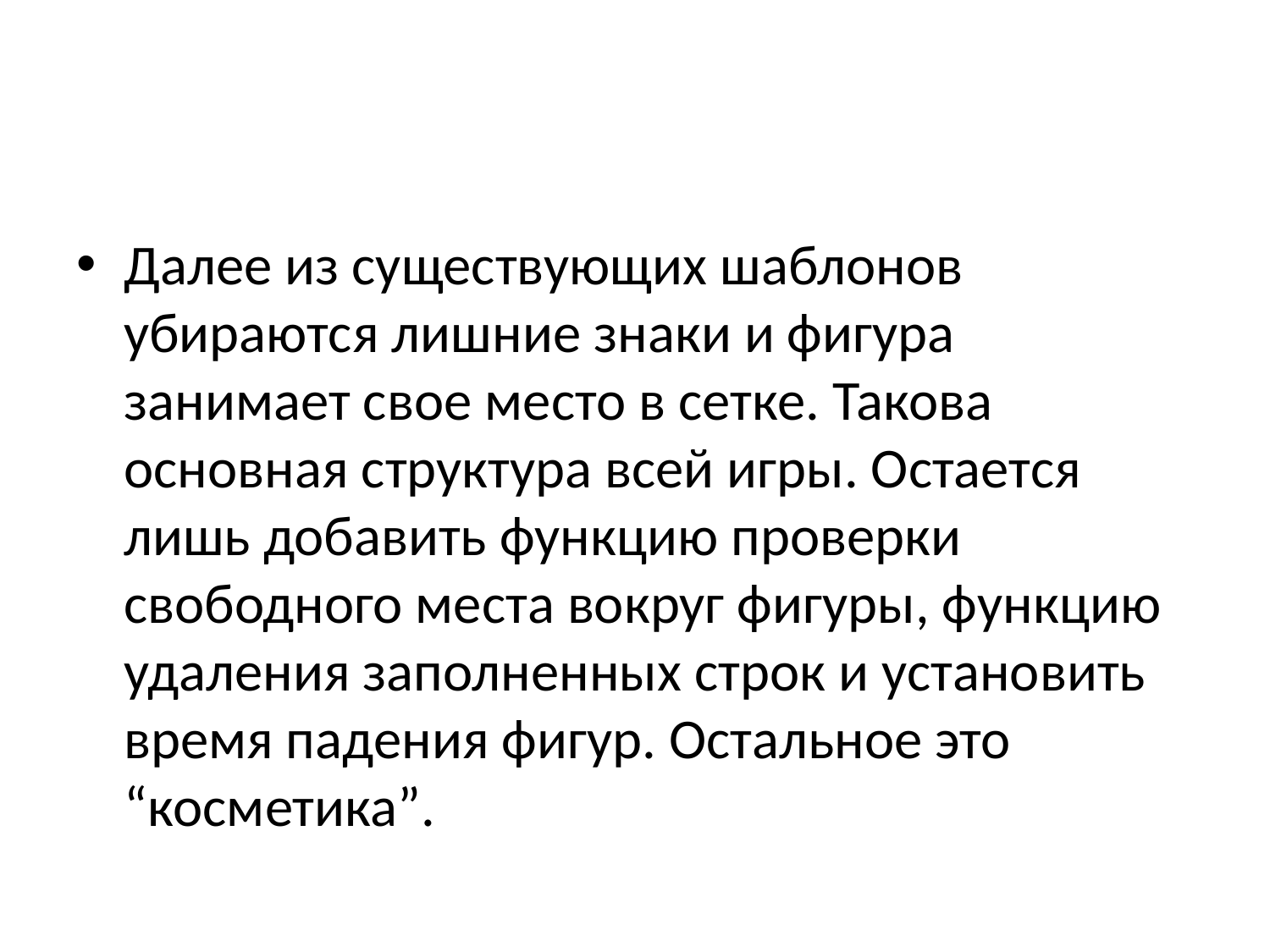

#
Далее из существующих шаблонов убираются лишние знаки и фигура занимает свое место в сетке. Такова основная структура всей игры. Остается лишь добавить функцию проверки свободного места вокруг фигуры, функцию удаления заполненных строк и установить время падения фигур. Остальное это “косметика”.